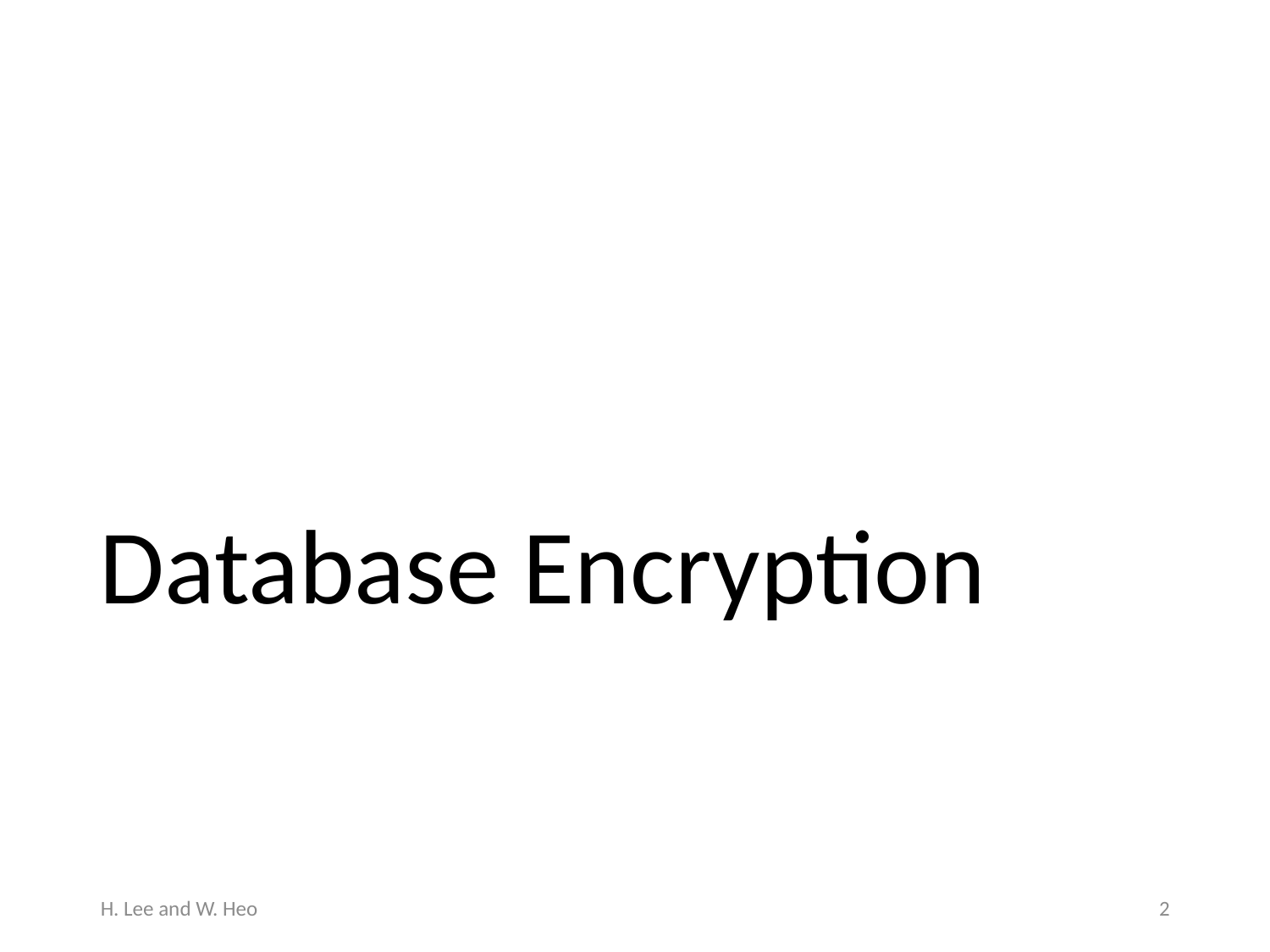

# Database Encryption

H. Lee and W. Heo
2